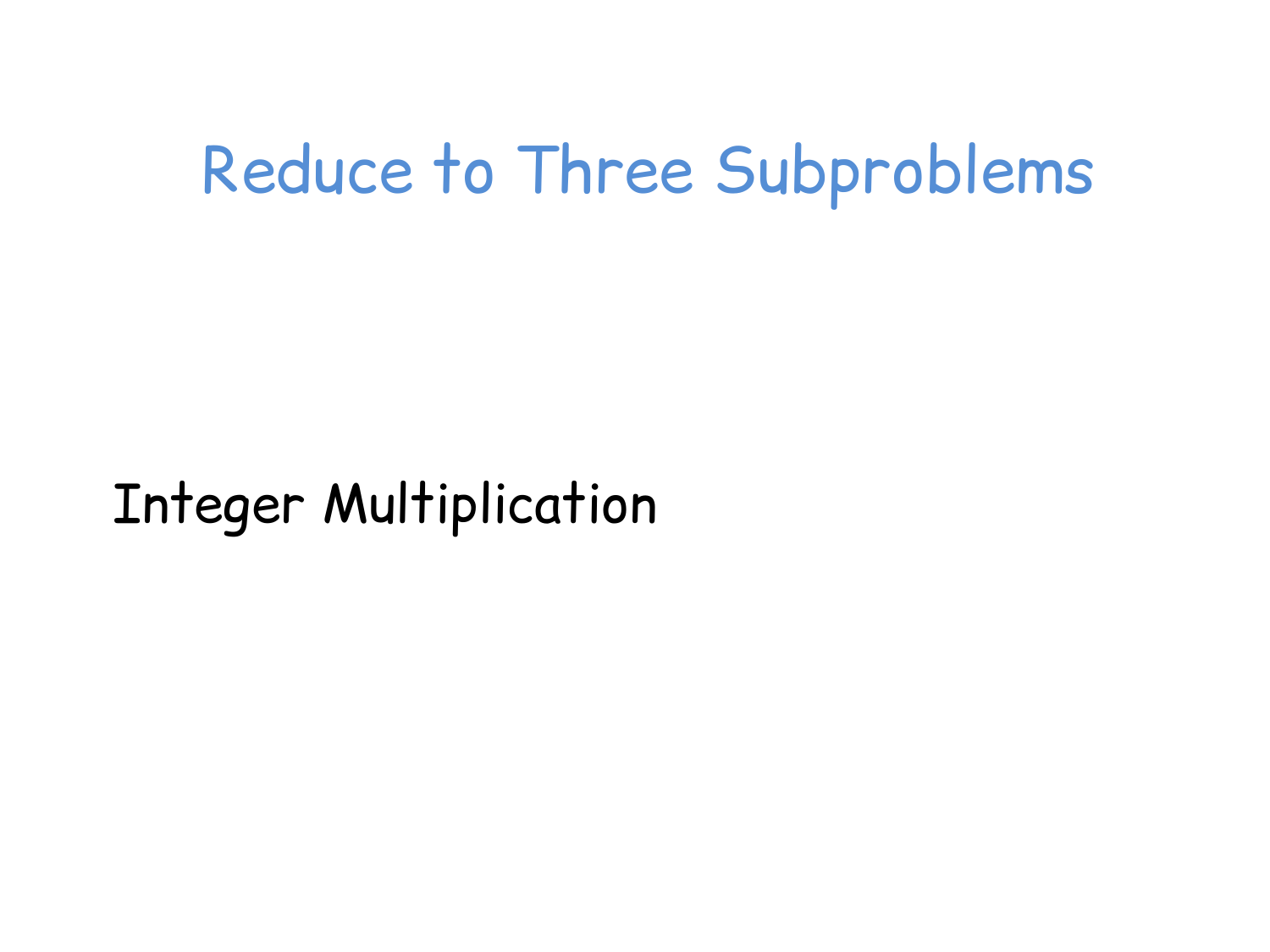

# Reduce to Three Subproblems

Integer Multiplication